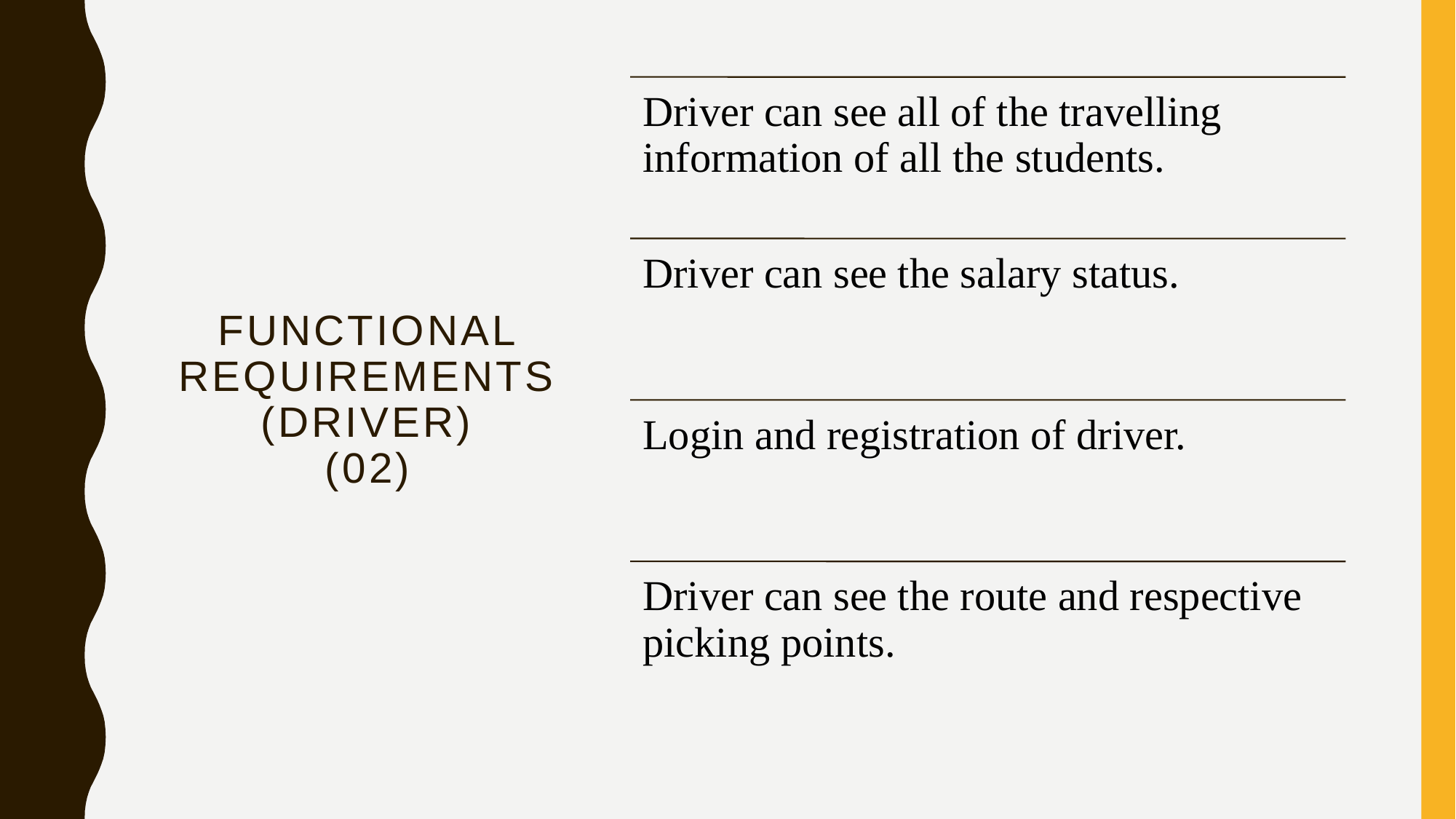

Driver can see all of the travelling information of all the students.
Driver can see the salary status.
Login and registration of driver.
Driver can see the route and respective picking points.
# Functional requirements (Driver) (02)